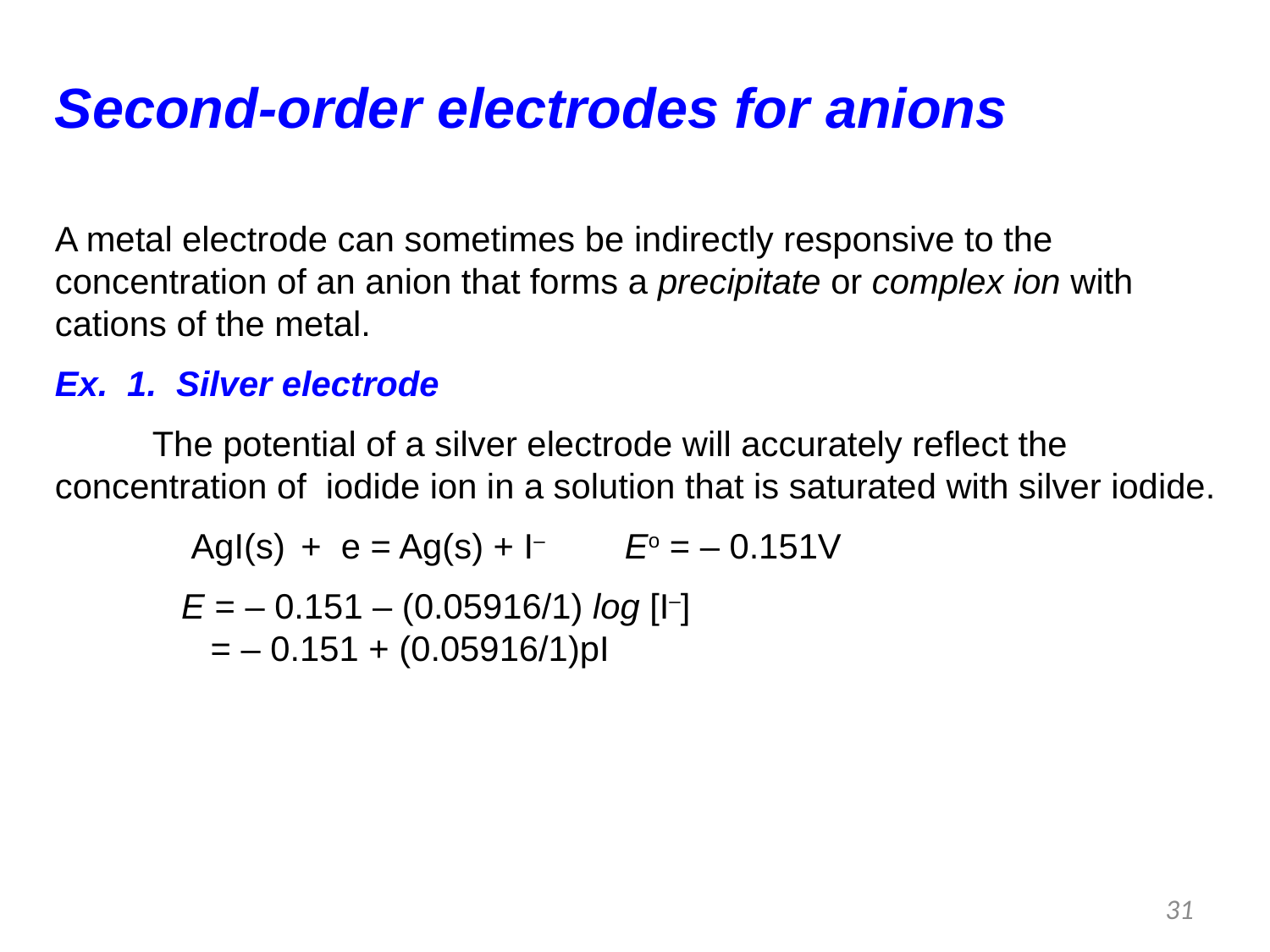

Second-order electrodes for anions

A metal electrode can sometimes be indirectly responsive to the concentration of an anion that forms a precipitate or complex ion with cations of the metal.
Ex.  1.  Silver electrode
          The potential of a silver electrode will accurately reflect the concentration of  iodide ion in a solution that is saturated with silver iodide.
              AgI(s)  +  e = Ag(s) + I–         Eo = – 0.151V
             E = – 0.151 – (0.05916/1) log [I–]
                = – 0.151 + (0.05916/1)pI

31